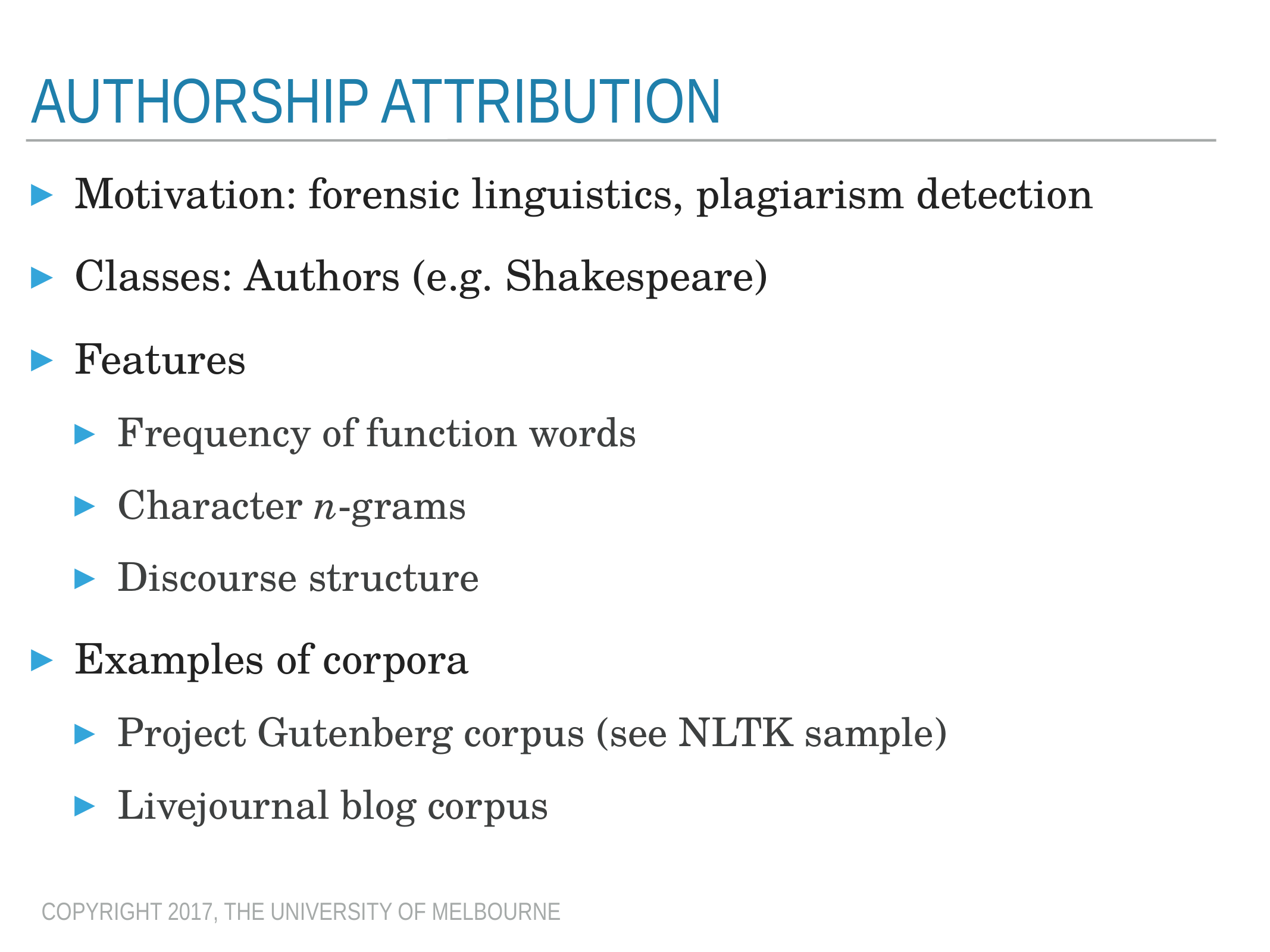

# Authorship attribution
Motivation: forensic linguistics, plagiarism detection
Classes: Authors (e.g. Shakespeare)
Features
Frequency of function words
Character n-grams
Discourse structure
Examples of corpora
Project Gutenberg corpus (see NLTK sample)
Livejournal blog corpus